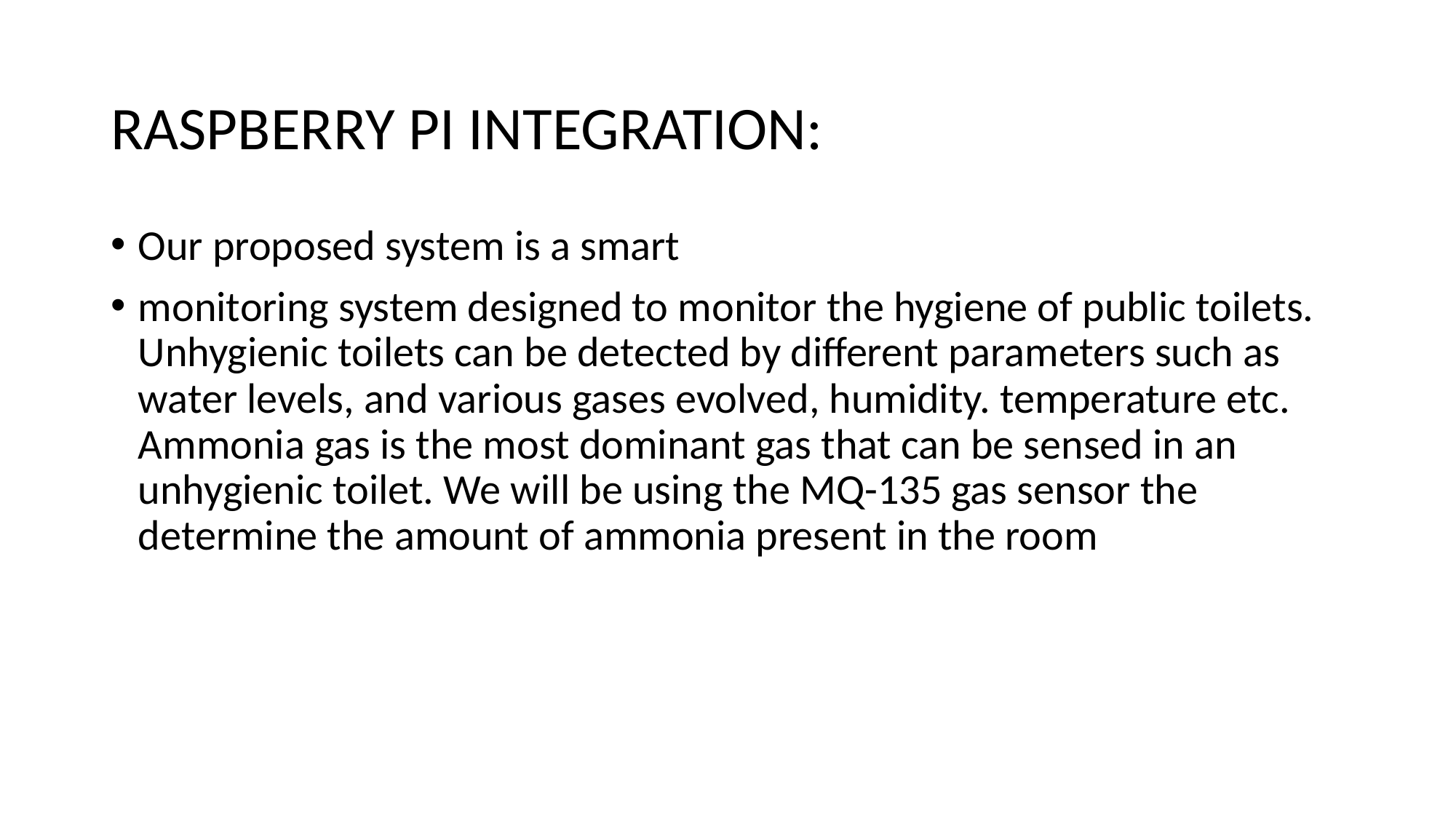

# RASPBERRY PI INTEGRATION:
Our proposed system is a smart
monitoring system designed to monitor the hygiene of public toilets. Unhygienic toilets can be detected by different parameters such as water levels, and various gases evolved, humidity. temperature etc. Ammonia gas is the most dominant gas that can be sensed in an unhygienic toilet. We will be using the MQ-135 gas sensor the determine the amount of ammonia present in the room